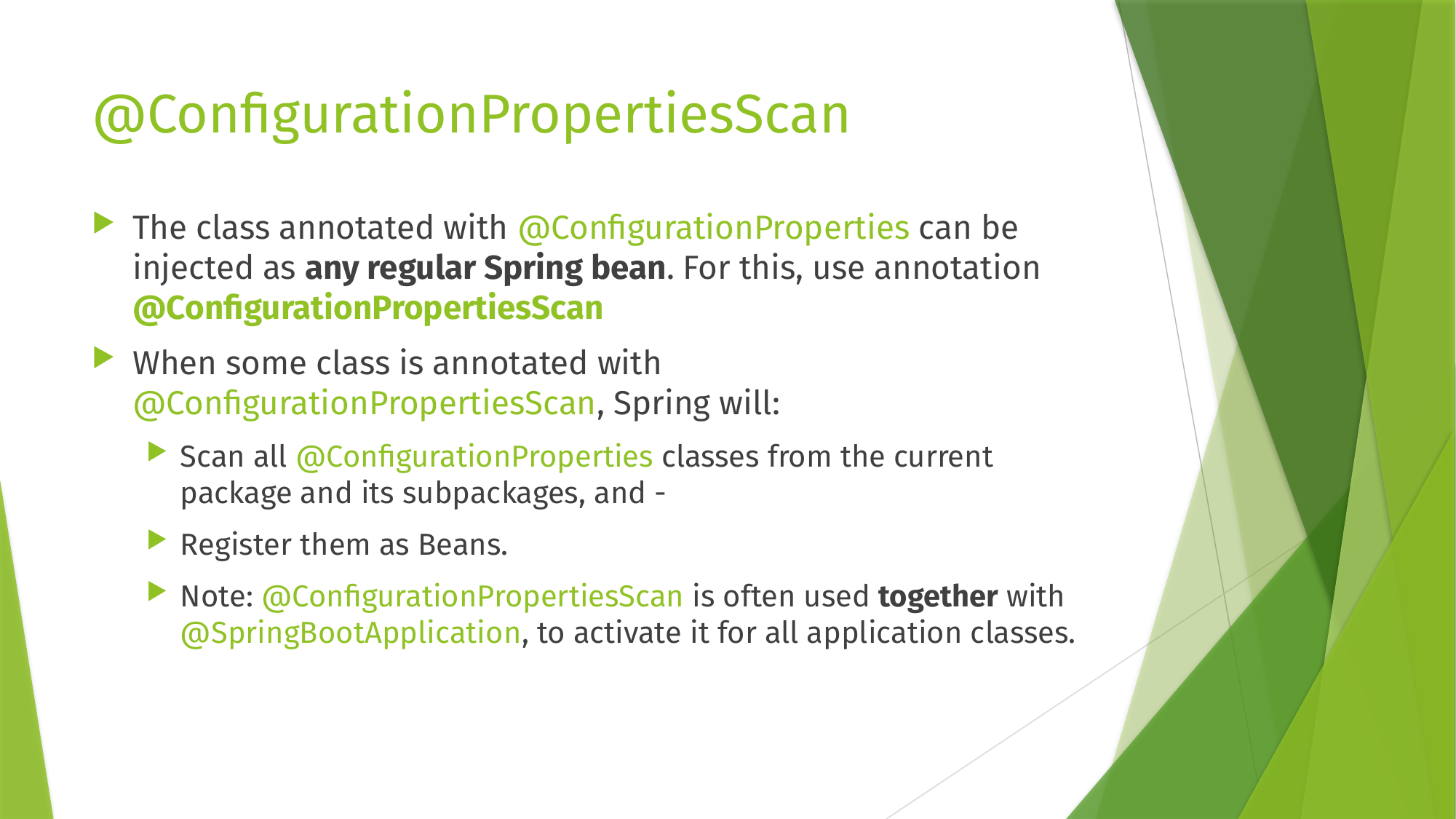

# @ConfigurationPropertiesScan
The class annotated with @ConfigurationProperties can be injected as any regular Spring bean. For this, use annotation @ConfigurationPropertiesScan
When some class is annotated with @ConfigurationPropertiesScan, Spring will:
Scan all @ConfigurationProperties classes from the current package and its subpackages, and -
Register them as Beans.
Note: @ConfigurationPropertiesScan is often used together with @SpringBootApplication, to activate it for all application classes.